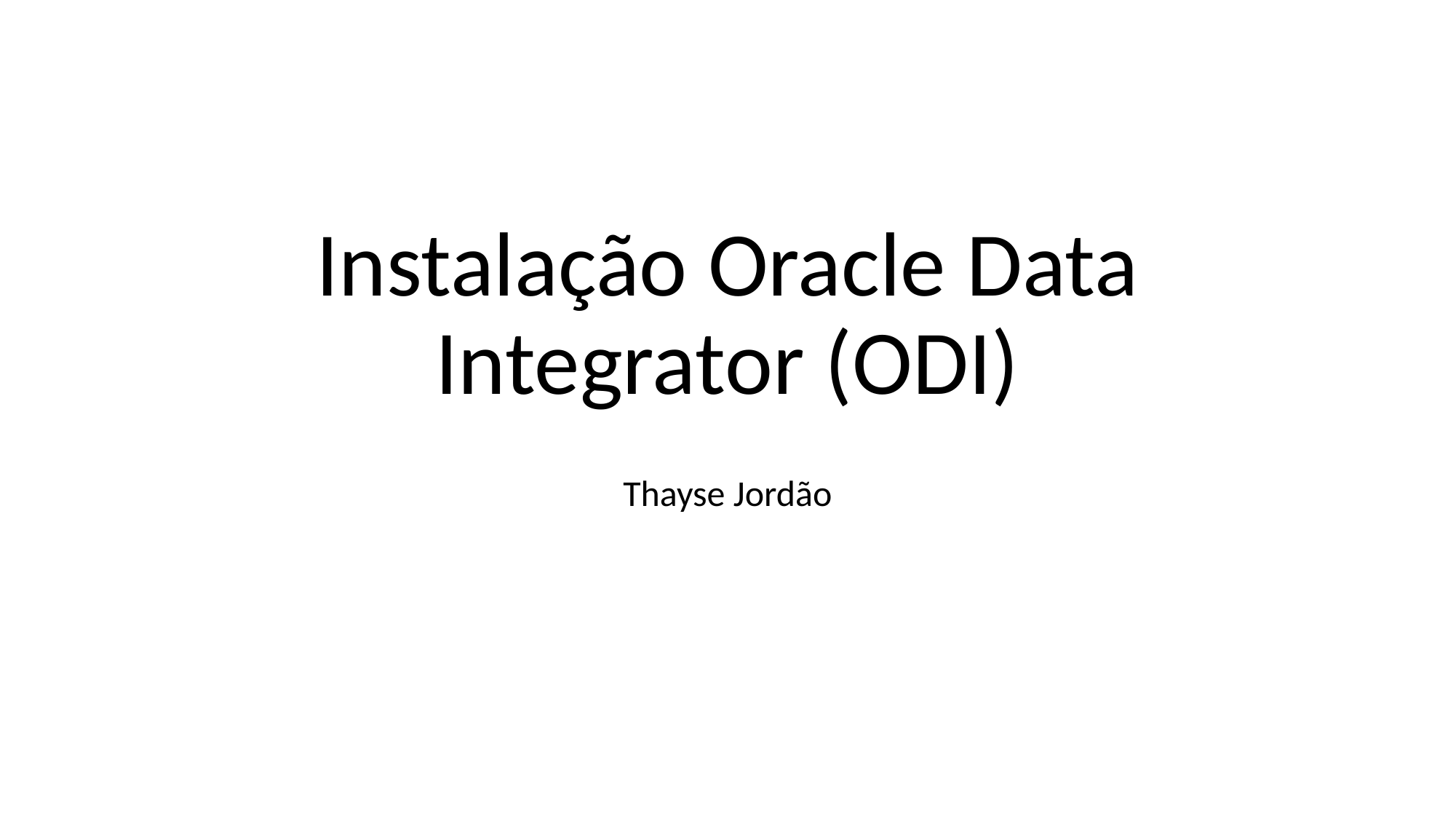

# Instalação Oracle Data Integrator (ODI)
Thayse Jordão